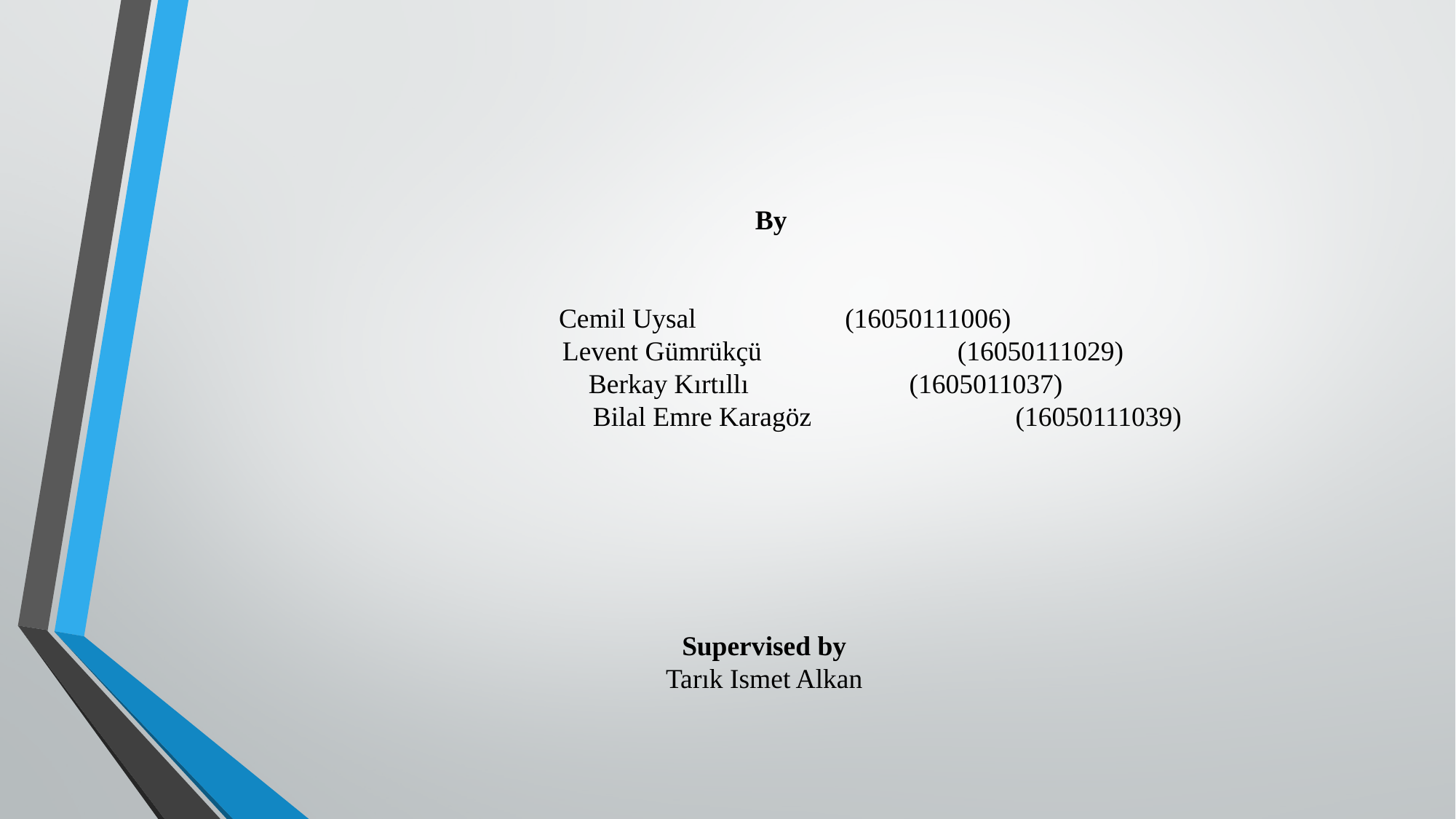

# By Cemil Uysal 		(16050111006) Levent Gümrükçü		 (16050111029) Berkay Kırtıllı		 (1605011037) Bilal Emre Karagöz		 (16050111039) Supervised by Tarık Ismet Alkan